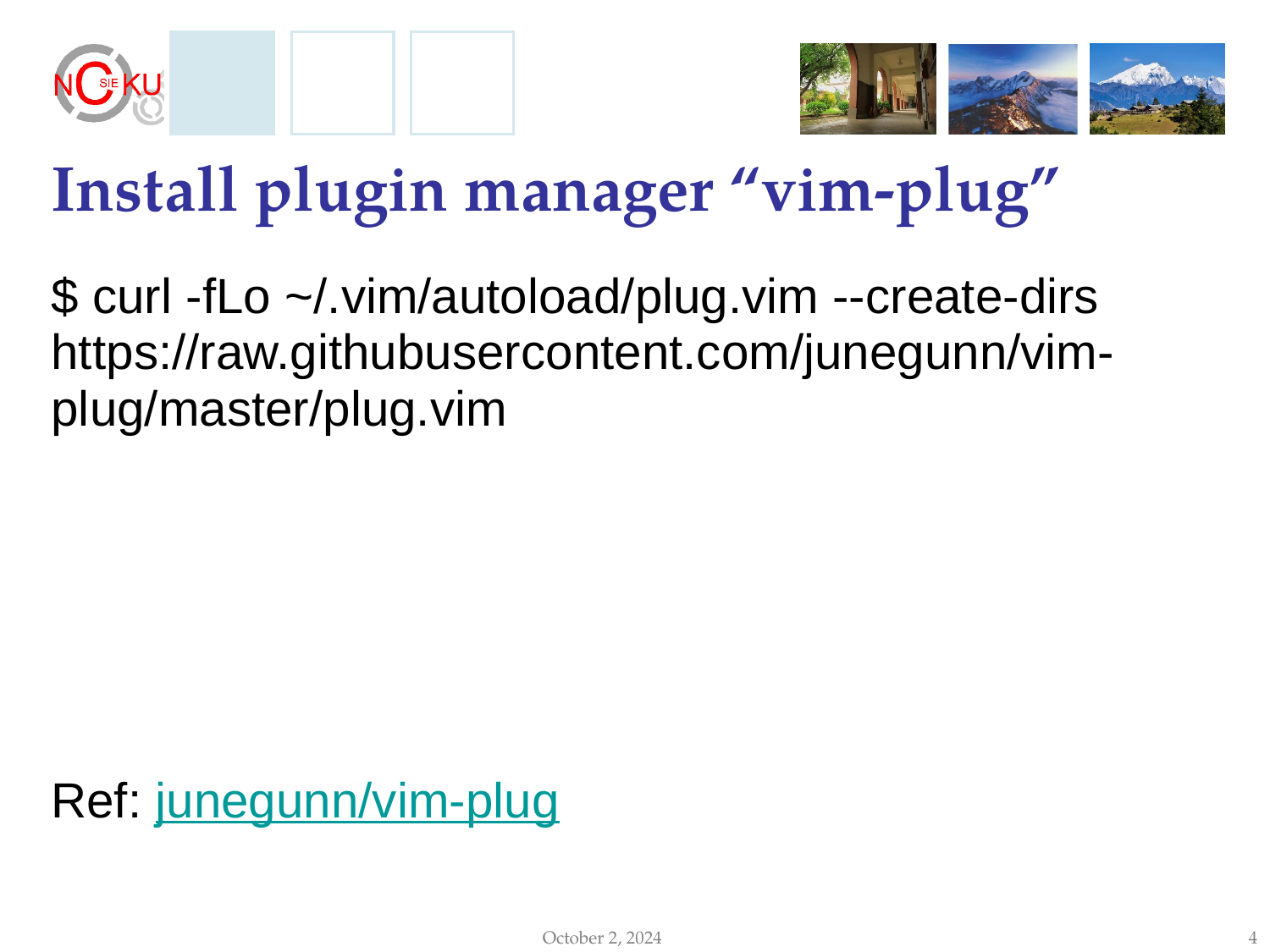

# Install plugin manager “vim-plug”
$ curl -fLo ~/.vim/autoload/plug.vim --create-dirs https://raw.githubusercontent.com/junegunn/vim-plug/master/plug.vim

Ref: junegunn/vim-plug
October 2, 2024
4